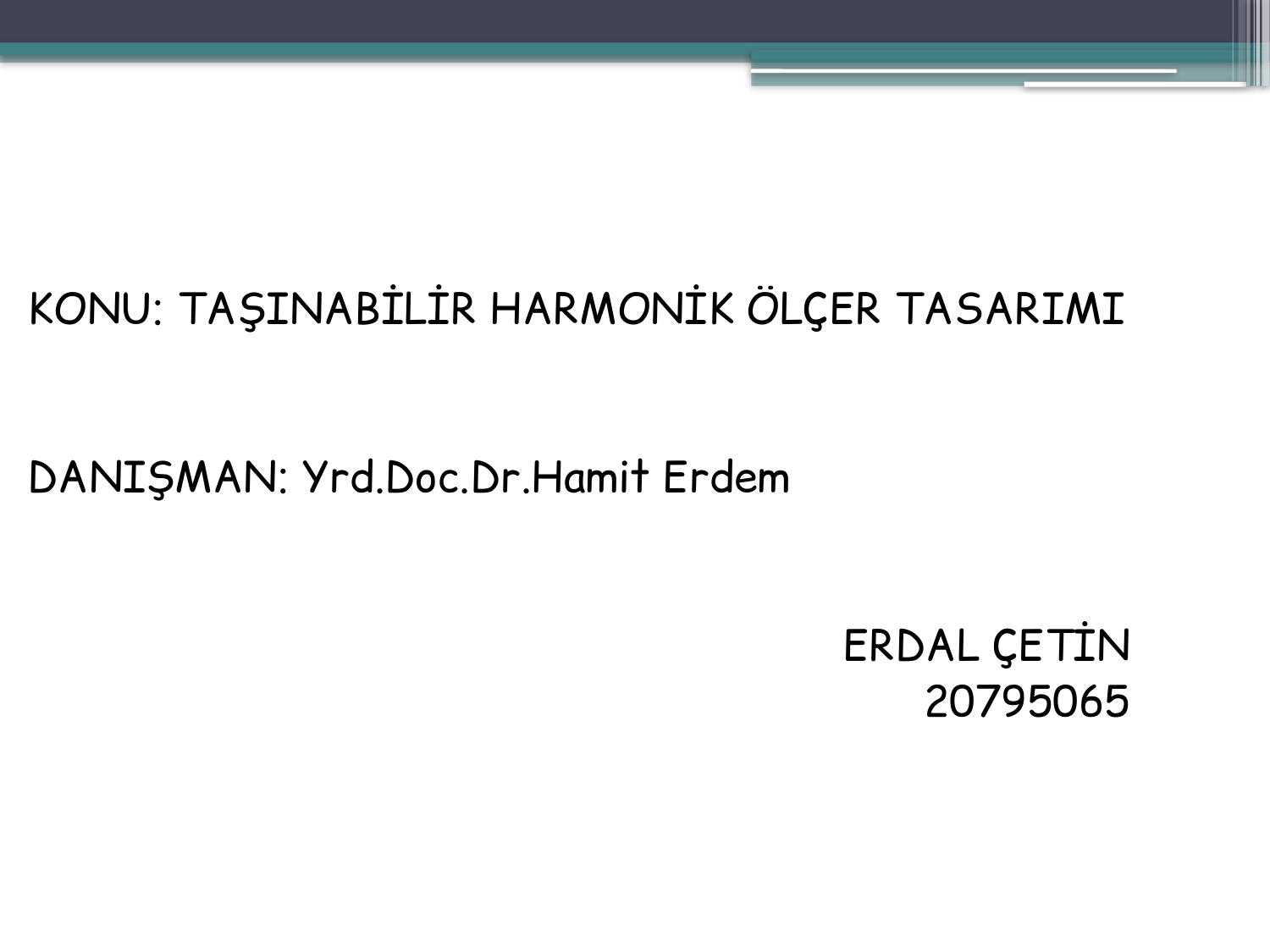

KONU: TAŞINABİLİR HARMONİK ÖLÇER TASARIMI

DANIŞMAN: Yrd.Doc.Dr.Hamit Erdem

ERDAL ÇETİN
20795065